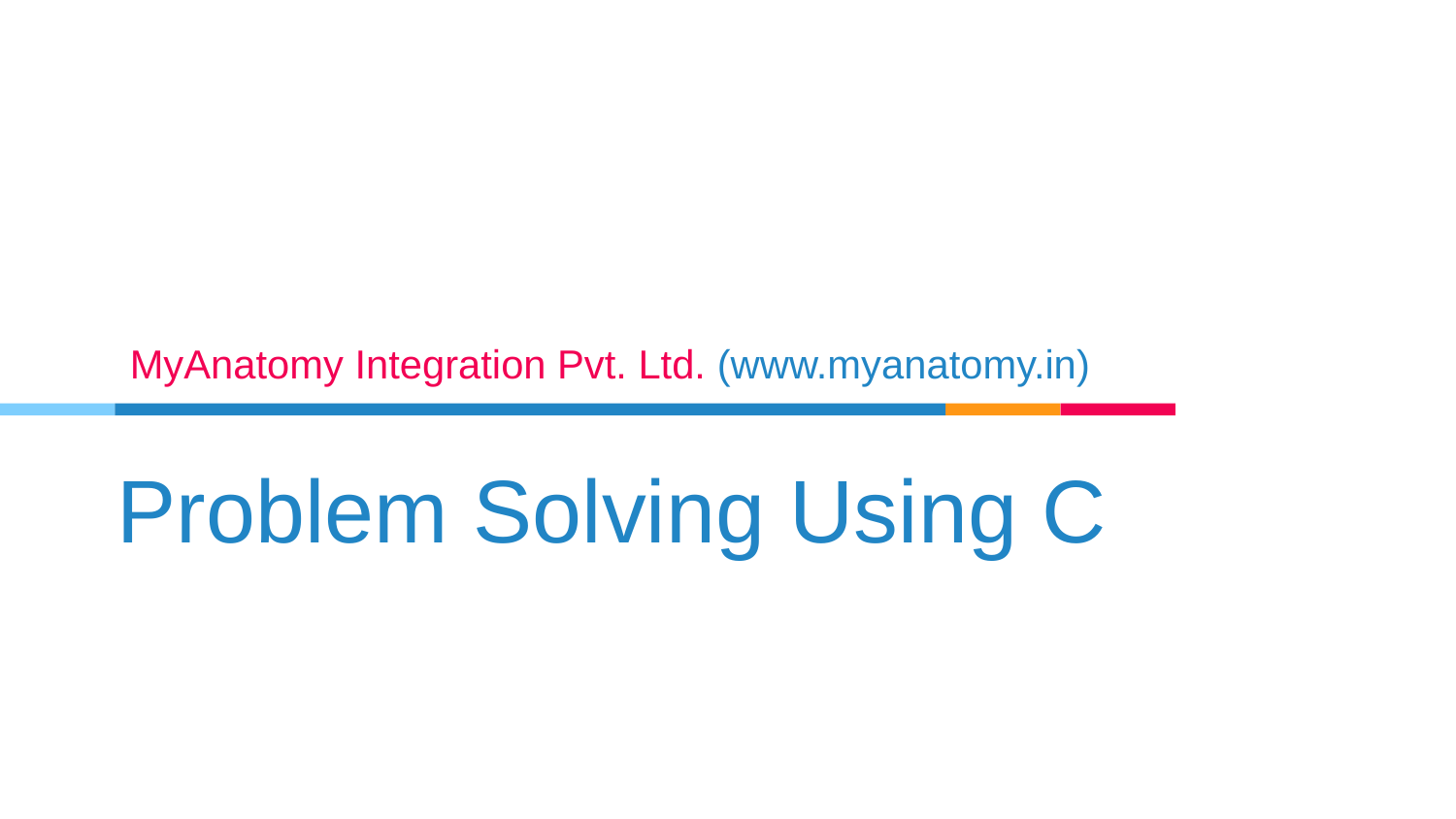

MyAnatomy Integration Pvt. Ltd. (www.myanatomy.in)
# Problem Solving Using C